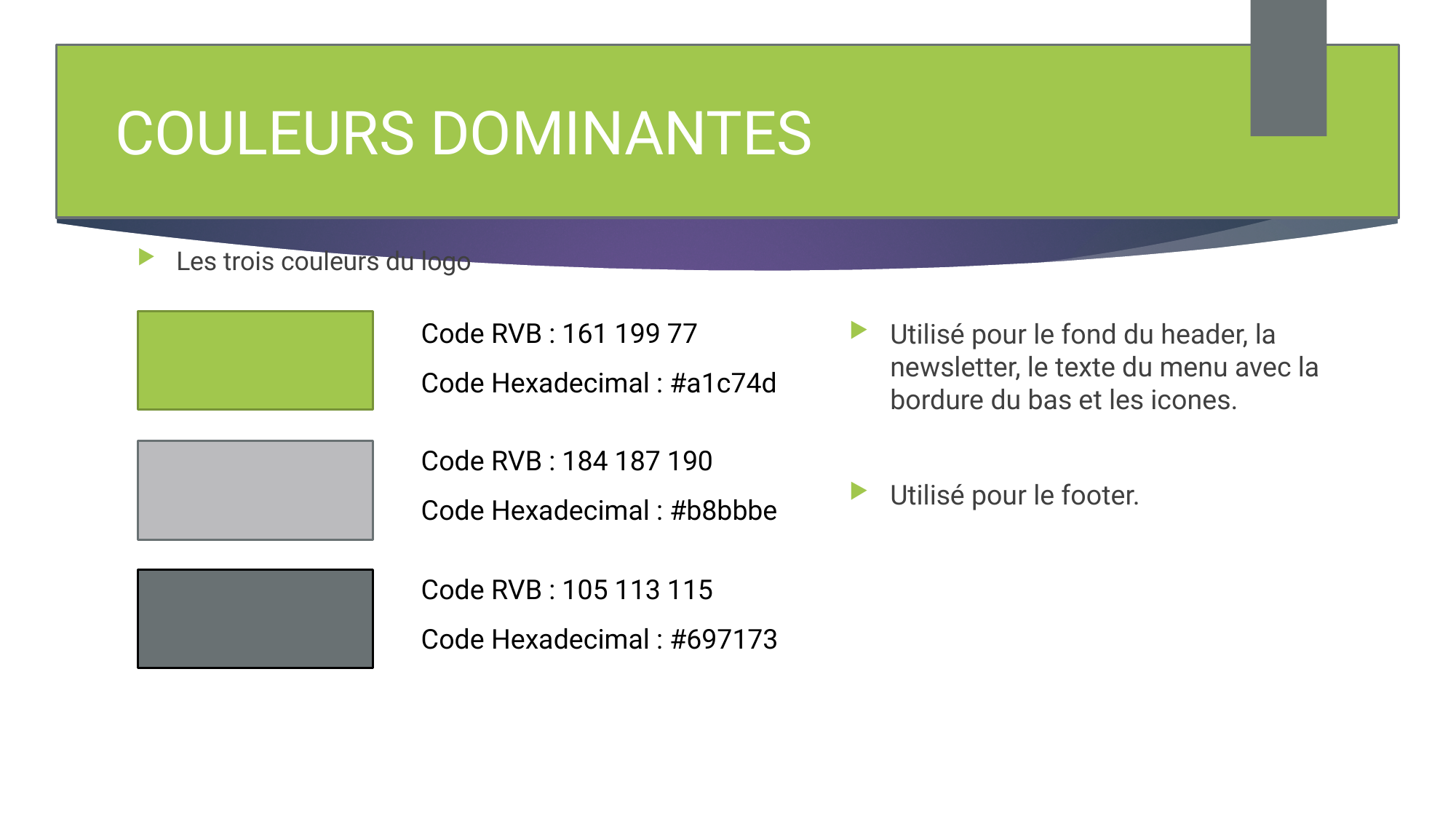

5

COULEURS DOMINANTES
#
Les trois couleurs du logo

Code RVB : 161 199 77
Utilisé pour le fond du header, la newsletter, le texte du menu avec la bordure du bas et les icones.

Utilisé pour le footer.

Code Hexadecimal : #a1c74d
Code RVB : 184 187 190

Code Hexadecimal : #b8bbbe
Code RVB : 105 113 115

Code Hexadecimal : #697173